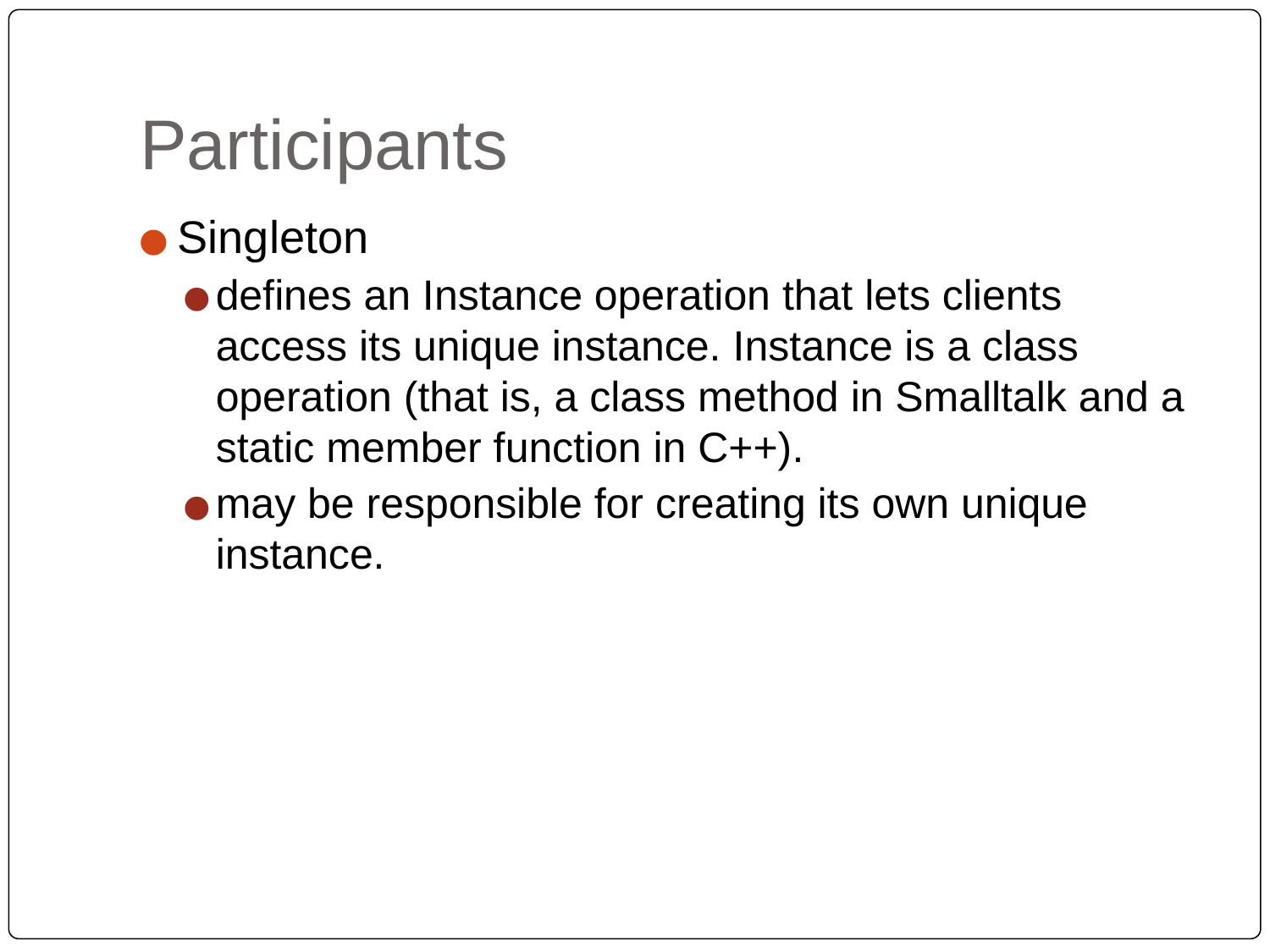

# Participants
Singleton
defines an Instance operation that lets clients access its unique instance. Instance is a class operation (that is, a class method in Smalltalk and a static member function in C++).
may be responsible for creating its own unique instance.